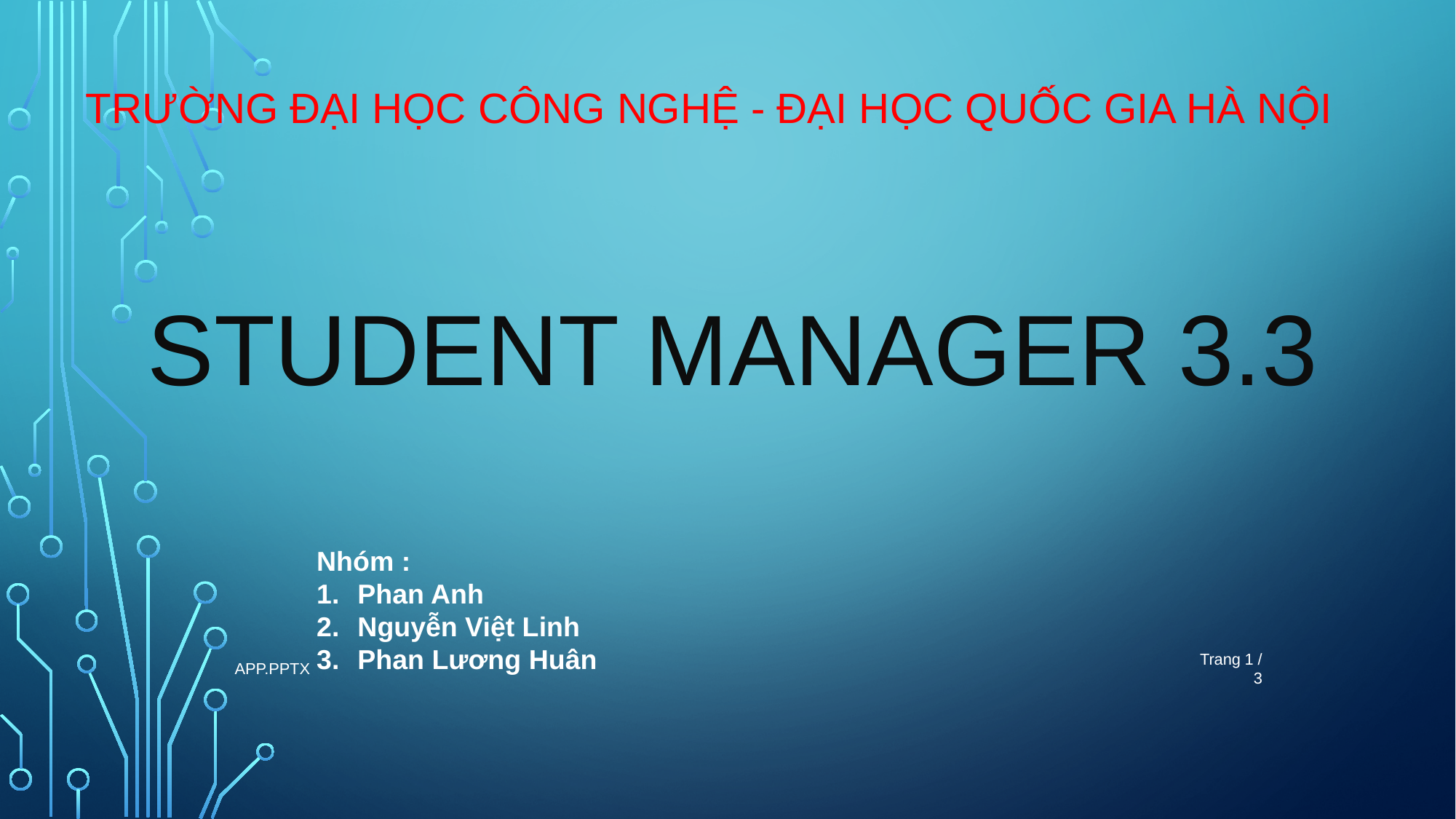

TRƯỜNG ĐẠI HỌC CÔNG NGHỆ - ĐẠI HỌC QUỐC GIA HÀ NỘI
# Student manager 3.3
Nhóm :
Phan Anh
Nguyễn Việt Linh
Phan Lương Huân
Trang 1 / 3
app.pptx